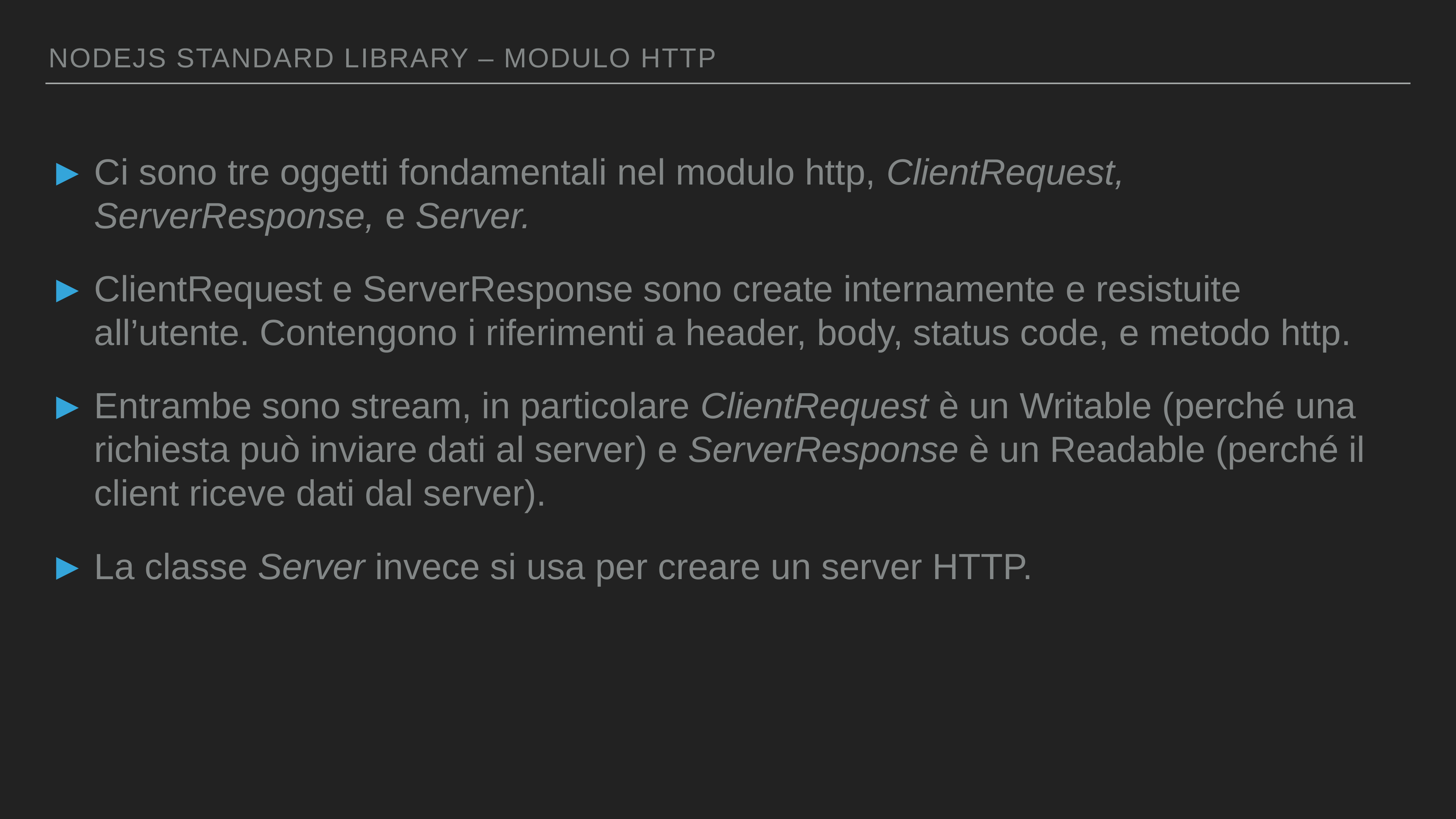

Nodejs standArd library – MODULO HTTP
Ci sono tre oggetti fondamentali nel modulo http, ClientRequest, ServerResponse, e Server.
ClientRequest e ServerResponse sono create internamente e resistuite all’utente. Contengono i riferimenti a header, body, status code, e metodo http.
Entrambe sono stream, in particolare ClientRequest è un Writable (perché una richiesta può inviare dati al server) e ServerResponse è un Readable (perché il client riceve dati dal server).
La classe Server invece si usa per creare un server HTTP.